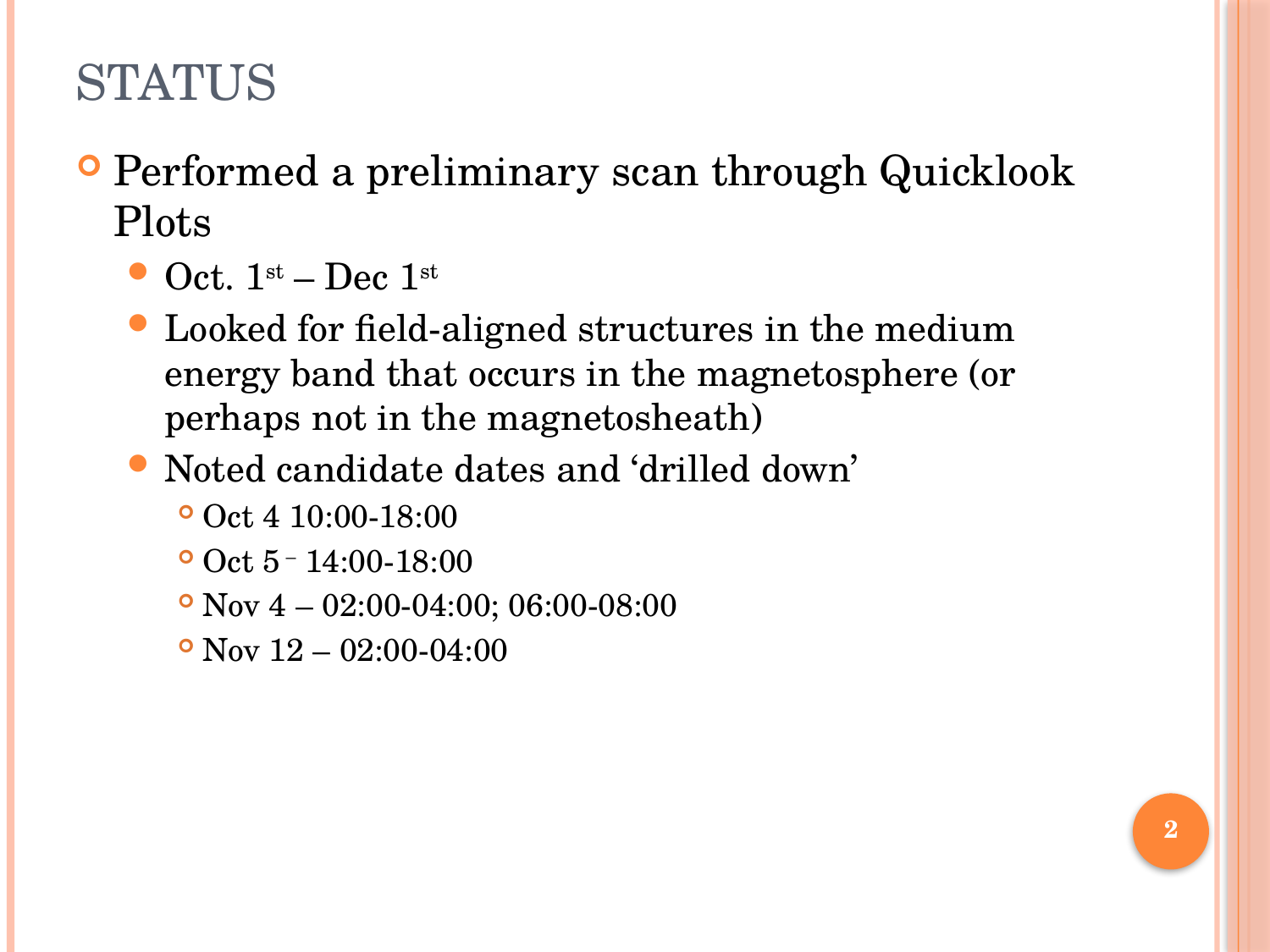

# Status
Performed a preliminary scan through Quicklook Plots
Oct. 1st – Dec 1st
Looked for field-aligned structures in the medium energy band that occurs in the magnetosphere (or perhaps not in the magnetosheath)
Noted candidate dates and ‘drilled down’
Oct 4 10:00-18:00
Oct 5 – 14:00-18:00
Nov 4 – 02:00-04:00; 06:00-08:00
Nov 12 – 02:00-04:00

2